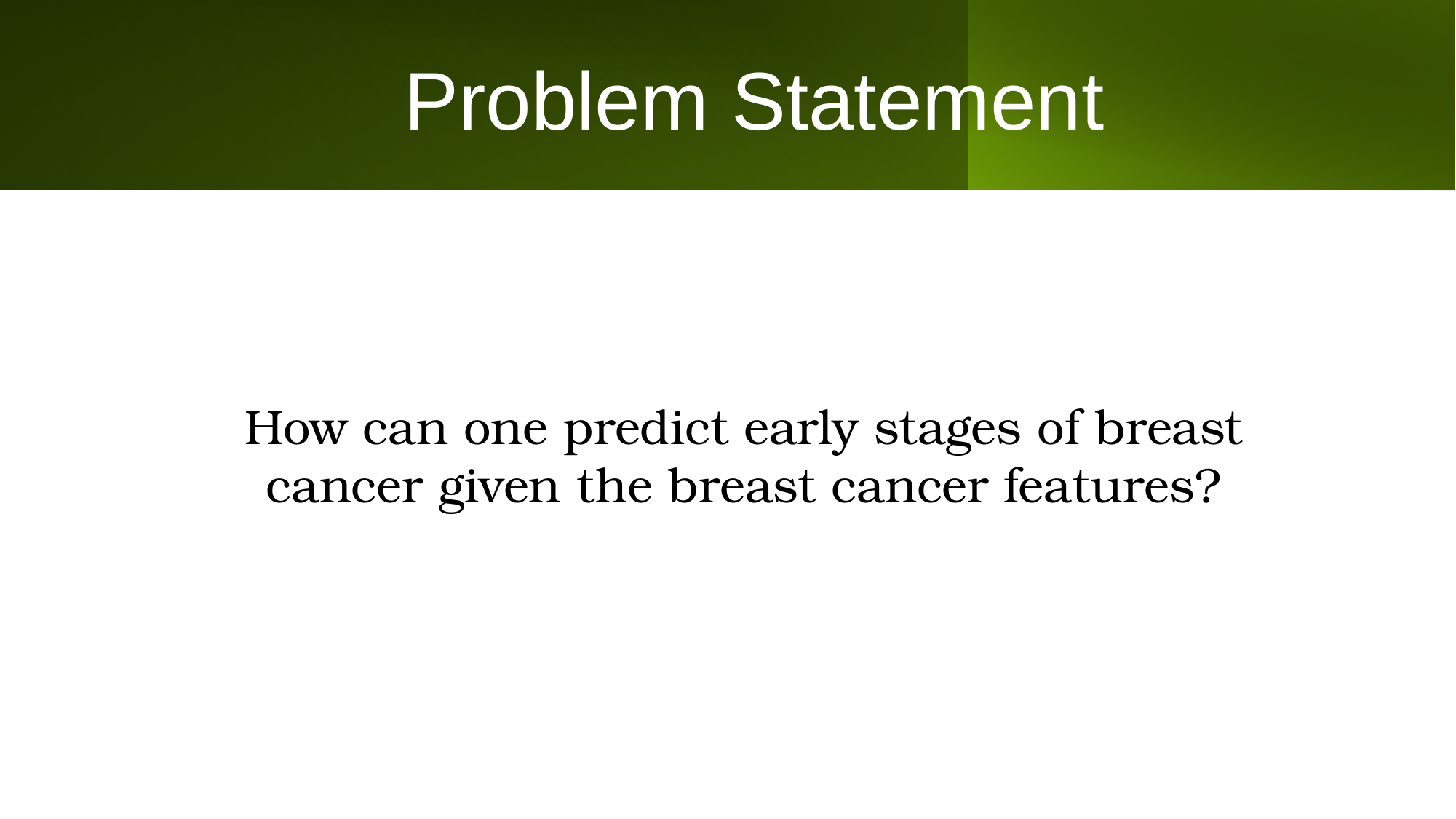

# Problem Statement
How can one predict early stages of breast cancer given the breast cancer features?